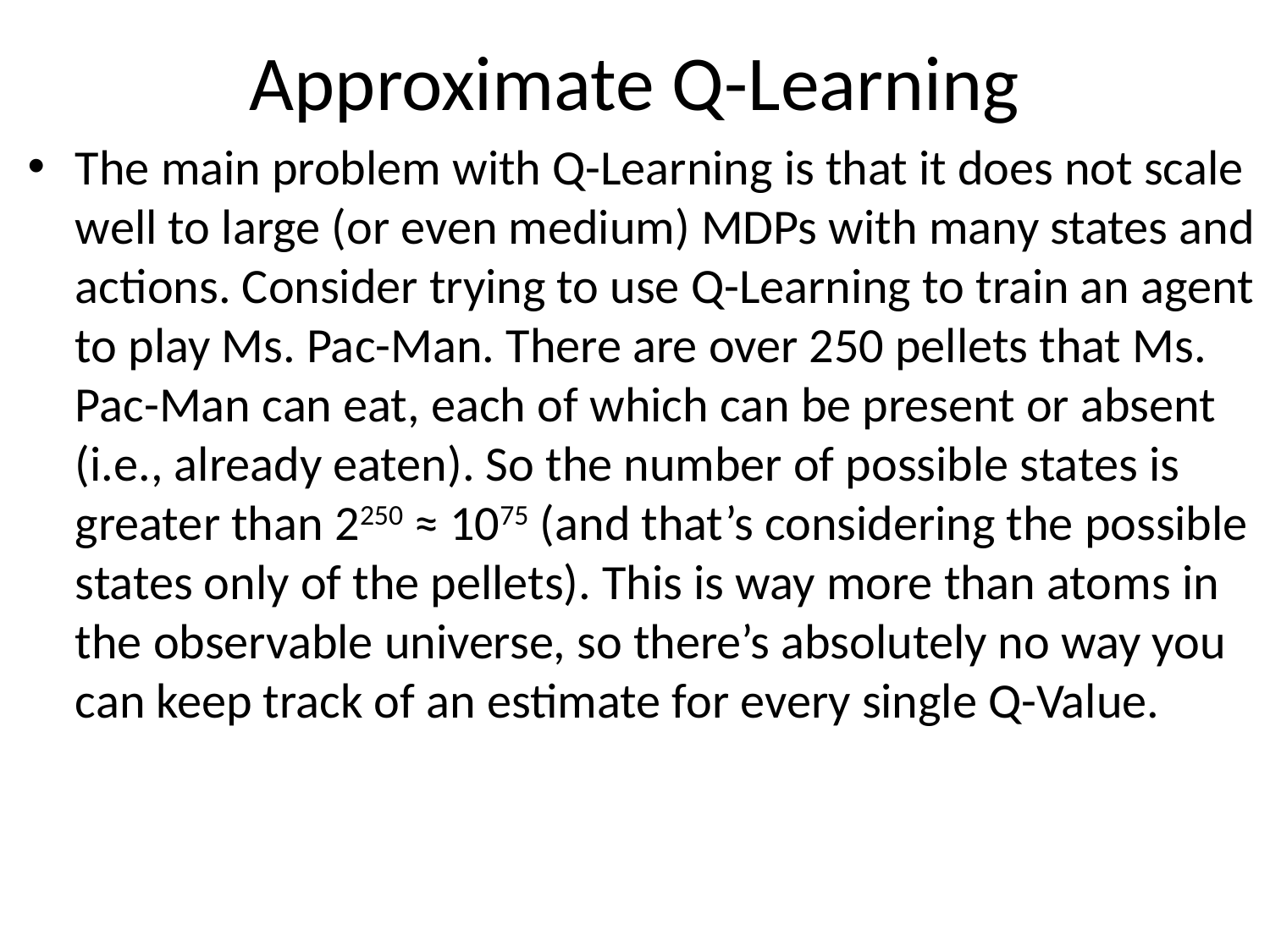

# Approximate Q-Learning
The main problem with Q-Learning is that it does not scale well to large (or even medium) MDPs with many states and actions. Consider trying to use Q-Learning to train an agent to play Ms. Pac-Man. There are over 250 pellets that Ms. Pac-Man can eat, each of which can be present or absent (i.e., already eaten). So the number of possible states is greater than 2250 ≈ 1075 (and that’s considering the possible states only of the pellets). This is way more than atoms in the observable universe, so there’s absolutely no way you can keep track of an estimate for every single Q-Value.